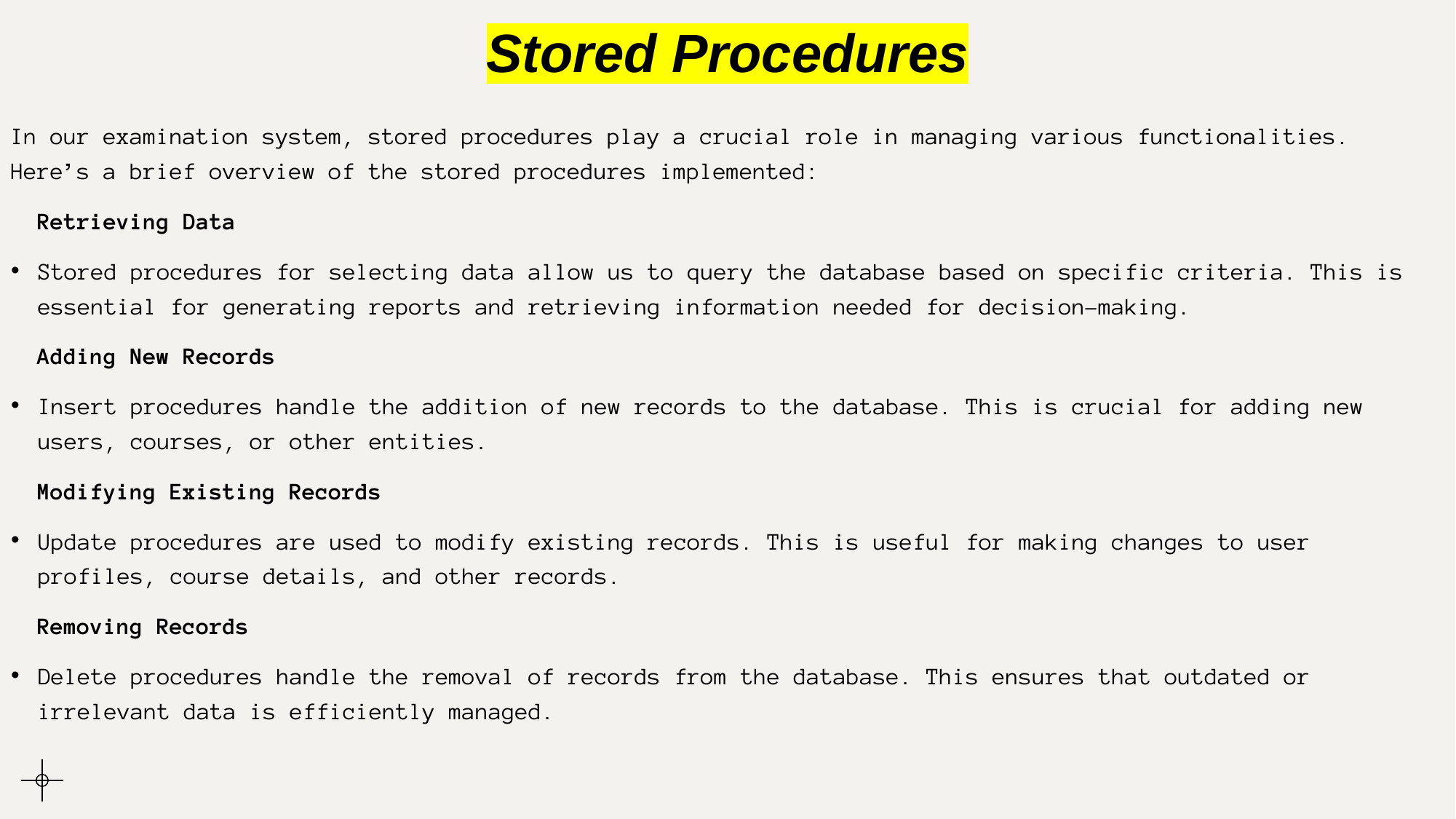

# Stored Procedures
In our examination system, stored procedures play a crucial role in managing various functionalities. Here’s a brief overview of the stored procedures implemented:
  Retrieving Data
Stored procedures for selecting data allow us to query the database based on specific criteria. This is essential for generating reports and retrieving information needed for decision-making.
  Adding New Records
Insert procedures handle the addition of new records to the database. This is crucial for adding new users, courses, or other entities.
  Modifying Existing Records
Update procedures are used to modify existing records. This is useful for making changes to user profiles, course details, and other records.
  Removing Records
Delete procedures handle the removal of records from the database. This ensures that outdated or irrelevant data is efficiently managed.